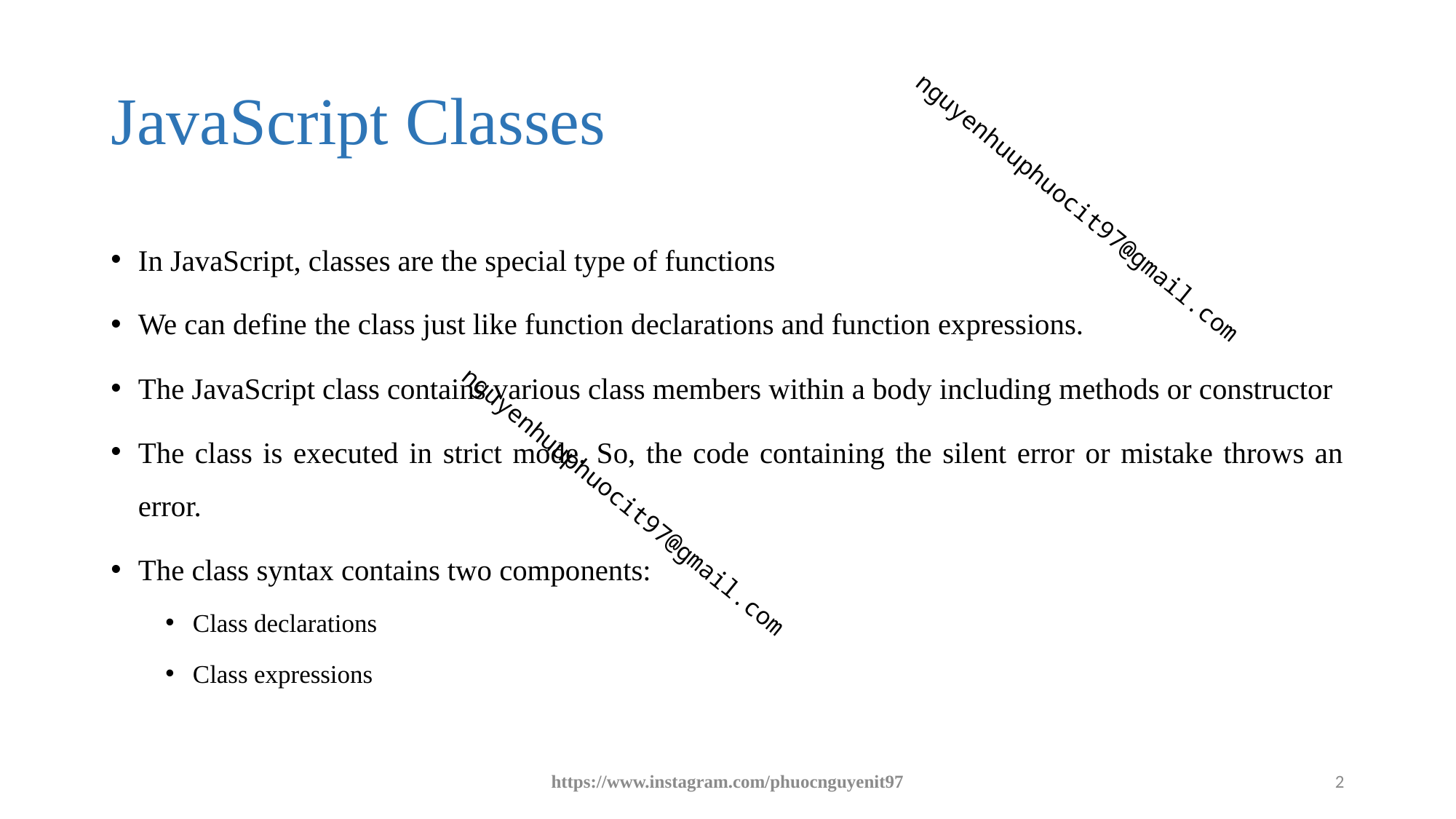

# JavaScript Classes
In JavaScript, classes are the special type of functions
We can define the class just like function declarations and function expressions.
The JavaScript class contains various class members within a body including methods or constructor
The class is executed in strict mode. So, the code containing the silent error or mistake throws an error.
The class syntax contains two components:
Class declarations
Class expressions

https://www.instagram.com/phuocnguyenit97
2